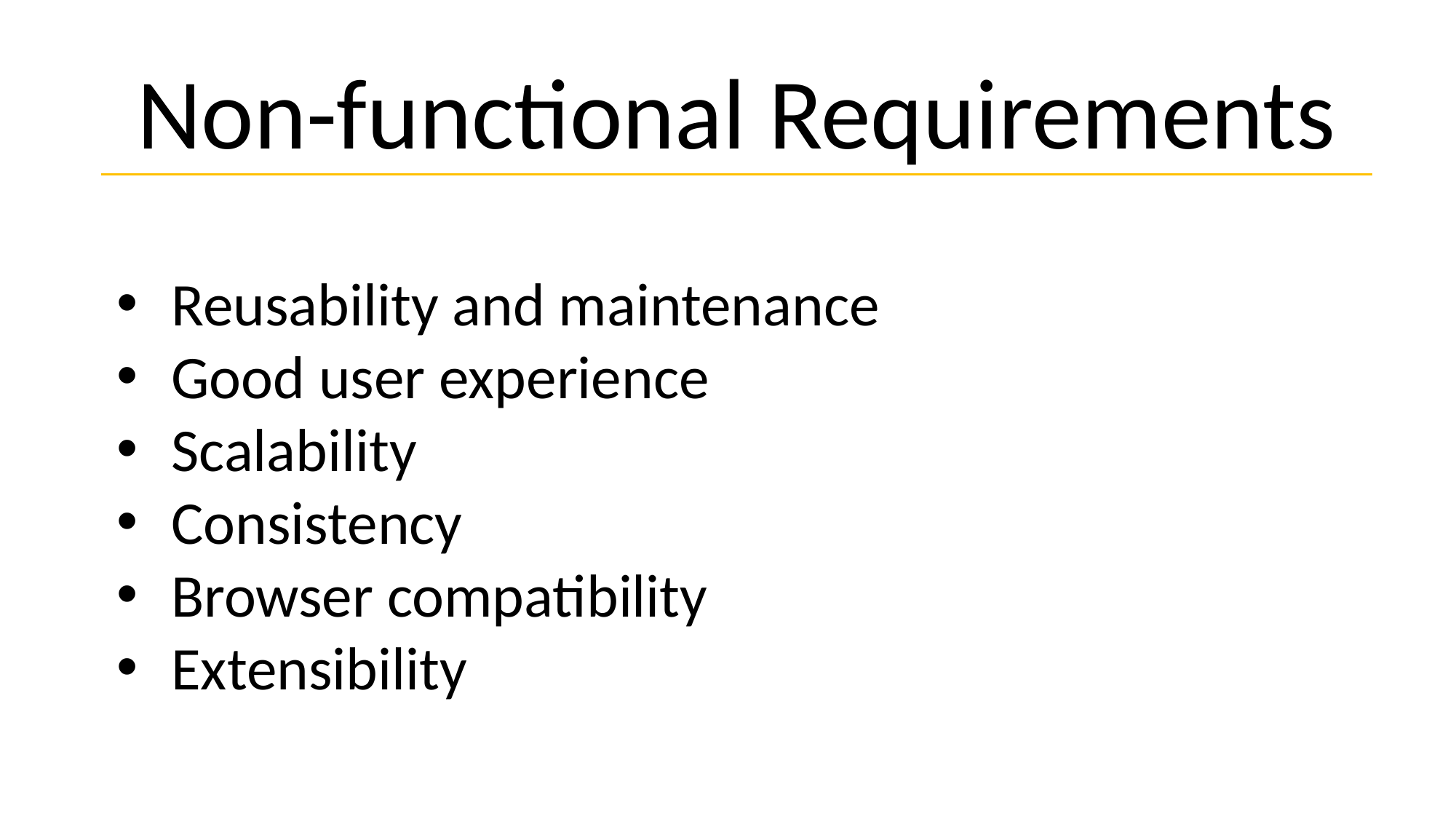

Non-functional Requirements

Reusability and maintenance
Good user experience
Scalability
Consistency
Browser compatibility
Extensibility